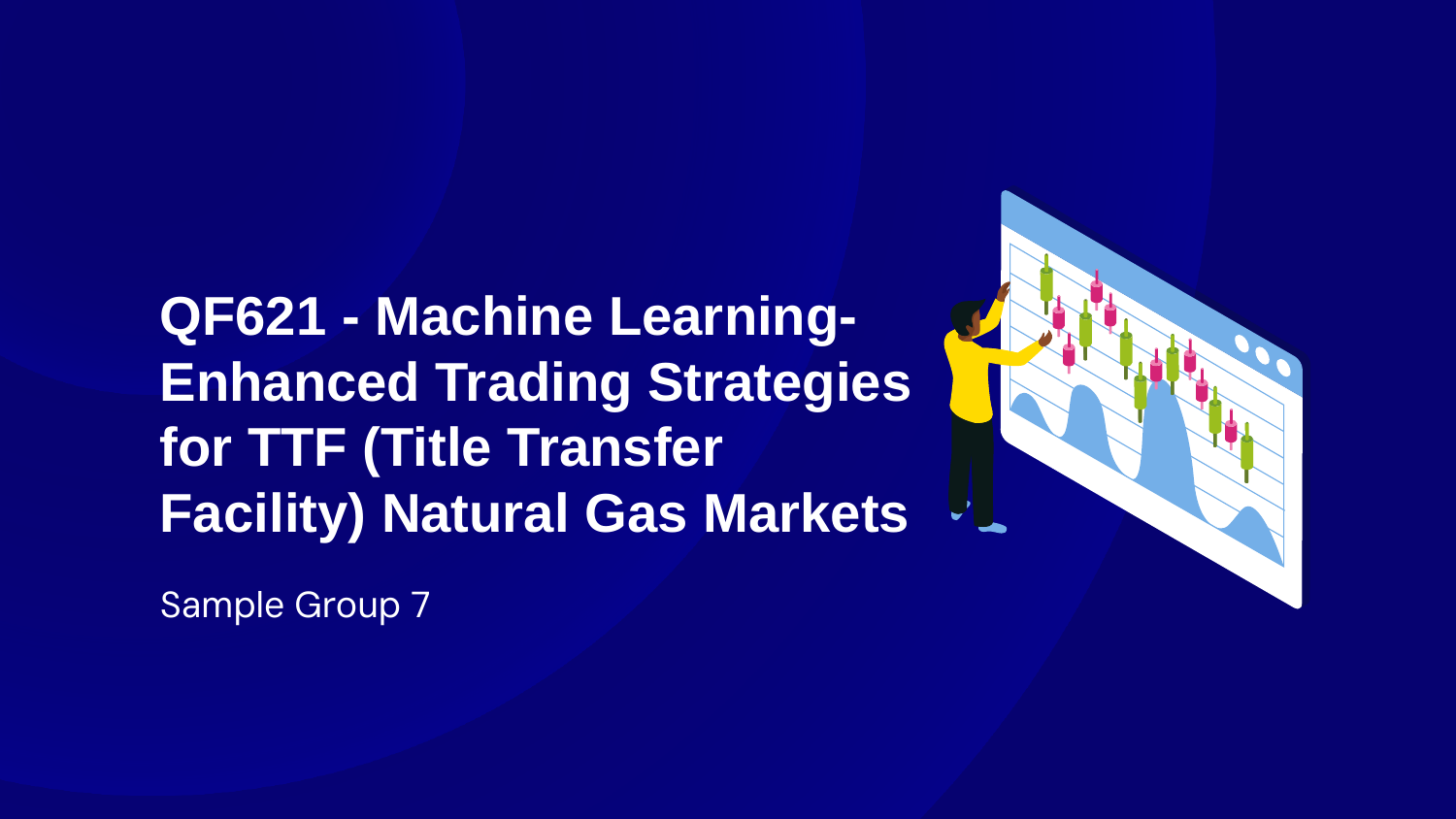

# QF621 - Machine Learning-Enhanced Trading Strategies for TTF (Title Transfer Facility) Natural Gas Markets
Sample Group 7